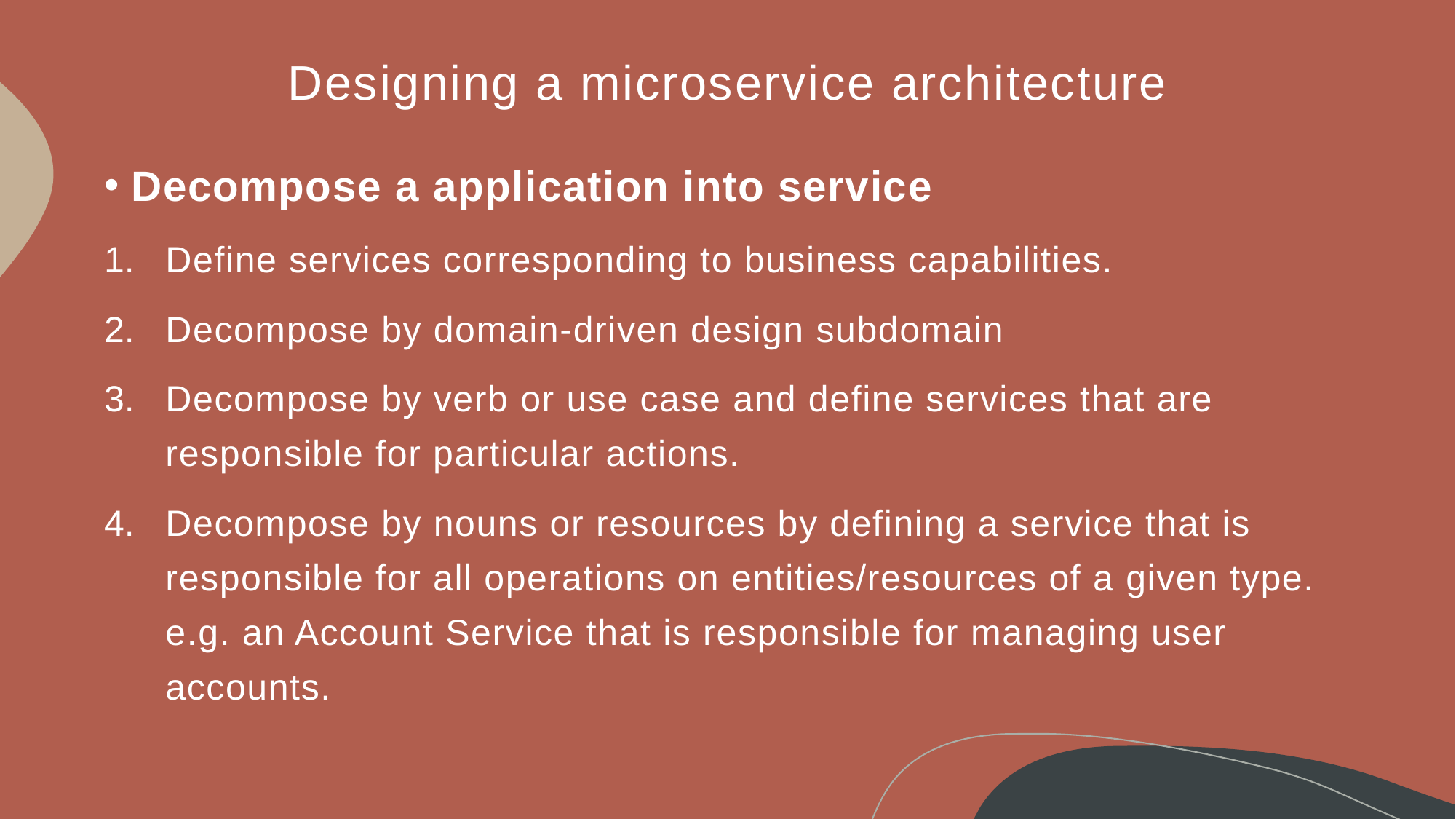

# Designing a microservice architecture
Decompose a application into service
Define services corresponding to business capabilities.
Decompose by domain-driven design subdomain
Decompose by verb or use case and define services that are responsible for particular actions.
Decompose by nouns or resources by defining a service that is responsible for all operations on entities/resources of a given type. e.g. an Account Service that is responsible for managing user accounts.